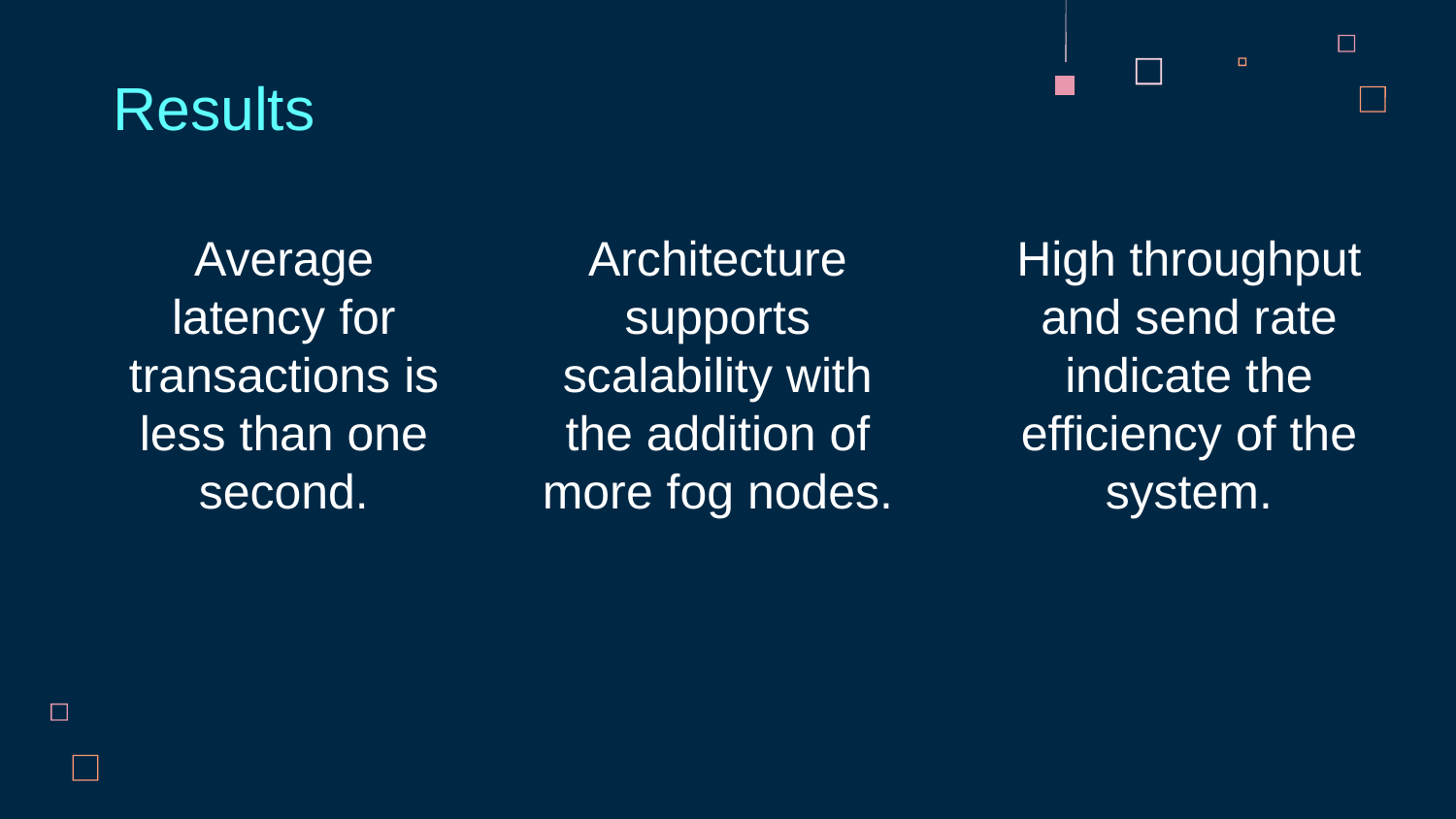

Results
Architecture supports scalability with the addition of more fog nodes.
# Average latency for transactions is less than one second.
High throughput and send rate indicate the efficiency of the system.